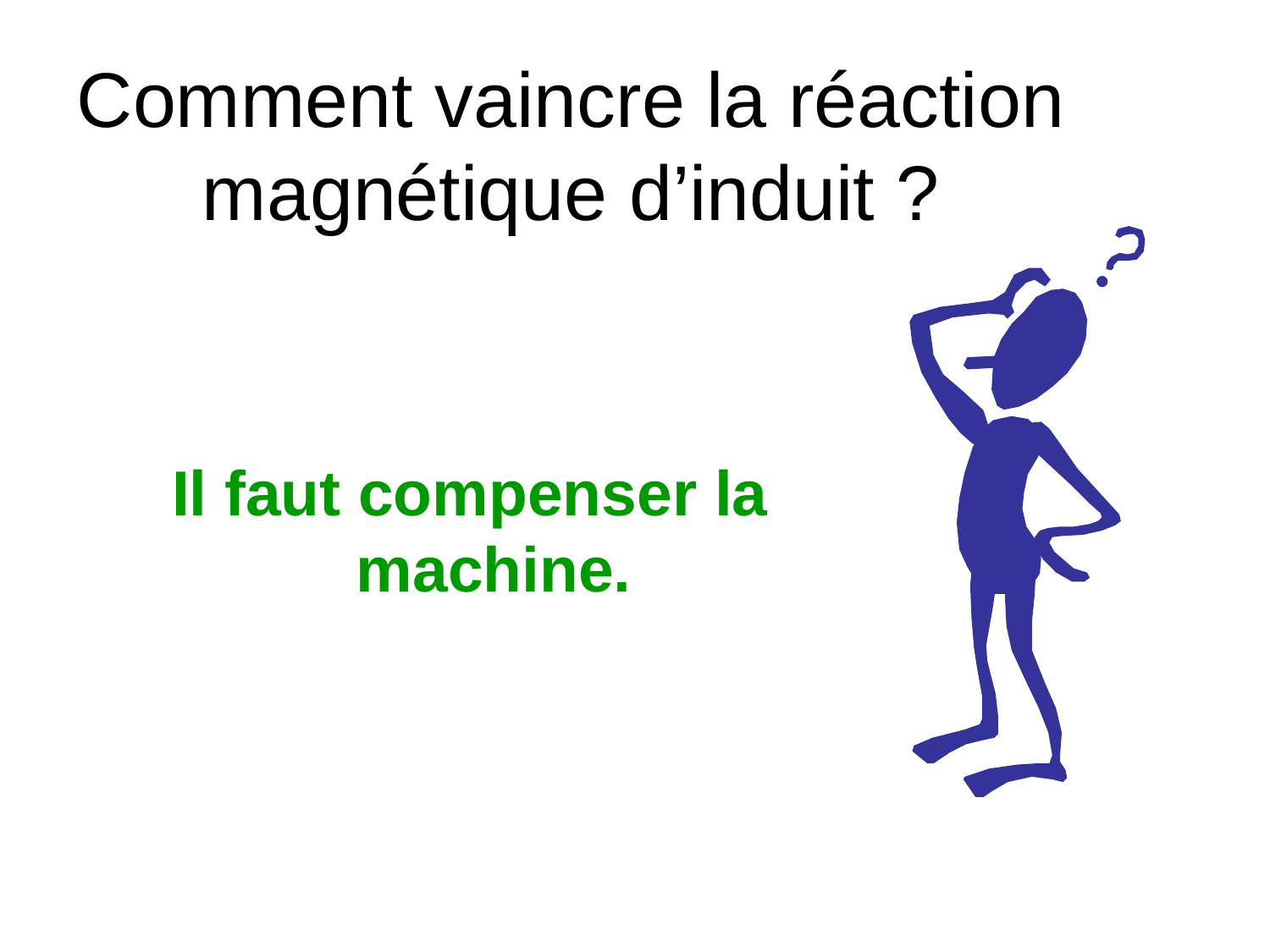

# Comment vaincre la réaction magnétique d’induit ?

Il faut compenser la machine.